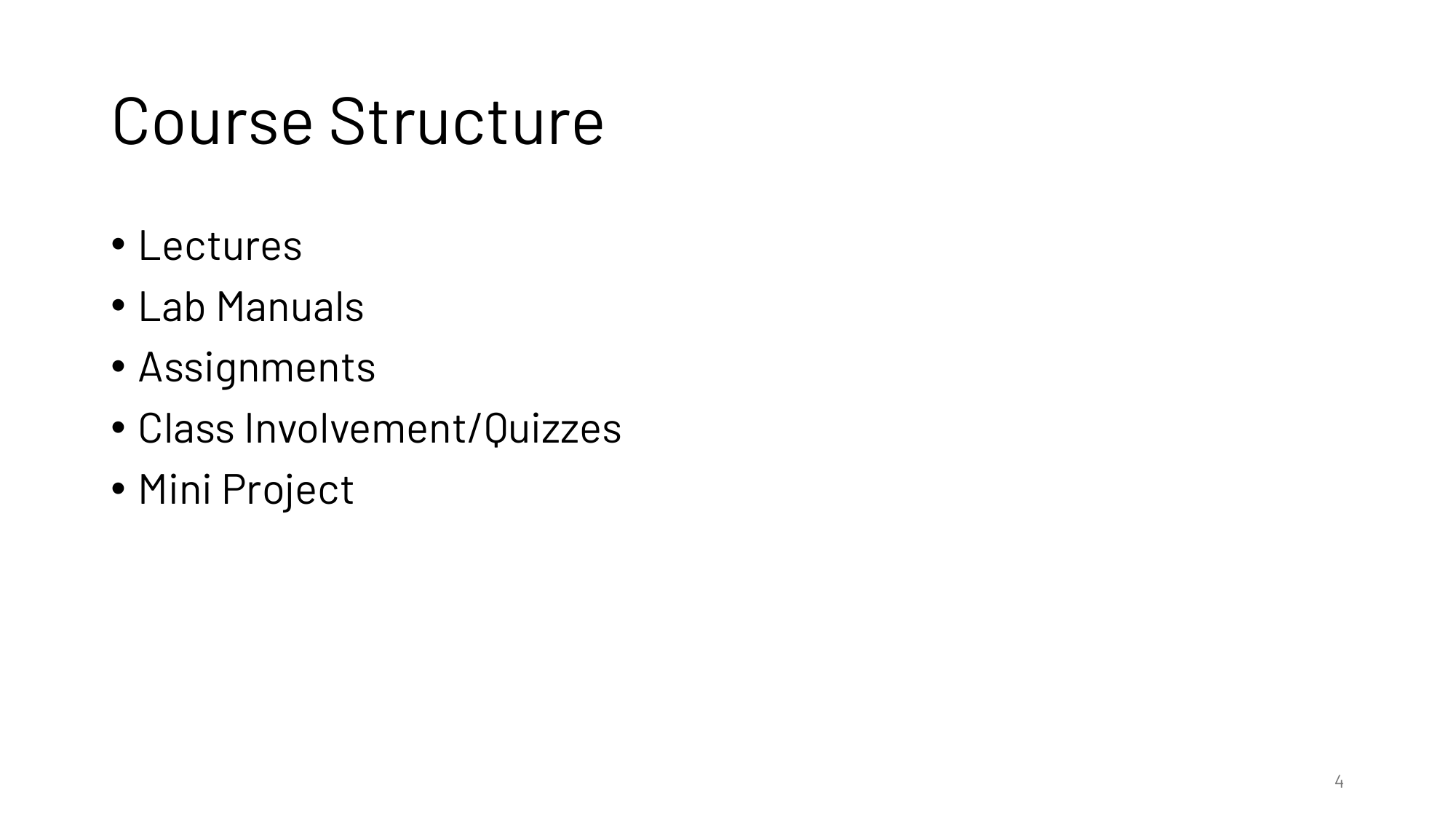

# Course Structure
Lectures
Lab Manuals
Assignments
Class Involvement/Quizzes
Mini Project
4